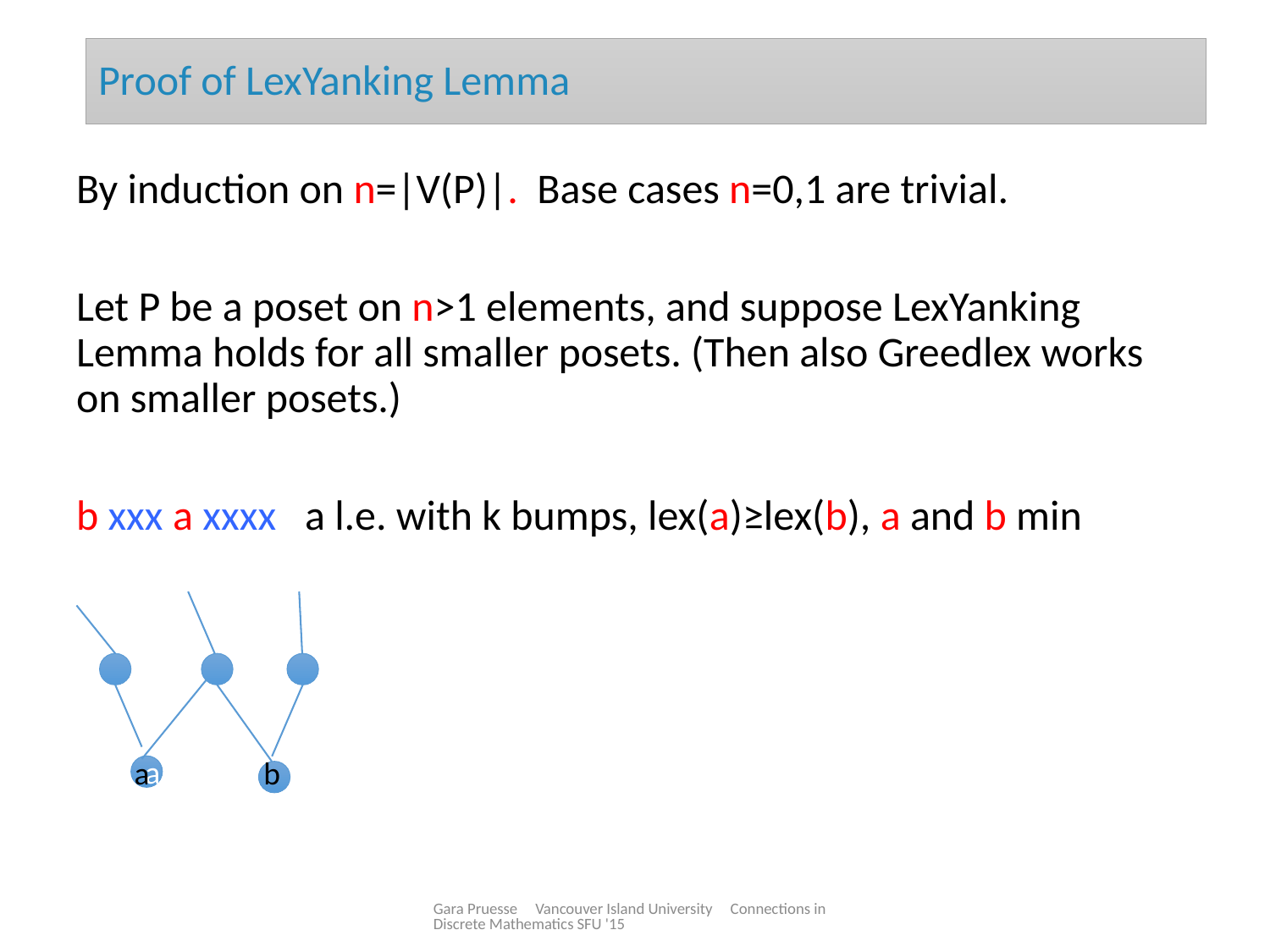

# Proof of LexYanking Lemma
By induction on n=|V(P)|.  Base cases n=0,1 are trivial.

Let P be a poset on n>1 elements, and suppose LexYanking Lemma holds for all smaller posets. (Then also Greedlex works on smaller posets.)

b xxx a xxxx   a l.e. with k bumps, lex(a)≥lex(b), a and b min

a
b
a

Gara Pruesse     Vancouver Island University     Connections in Discrete Mathematics SFU '15